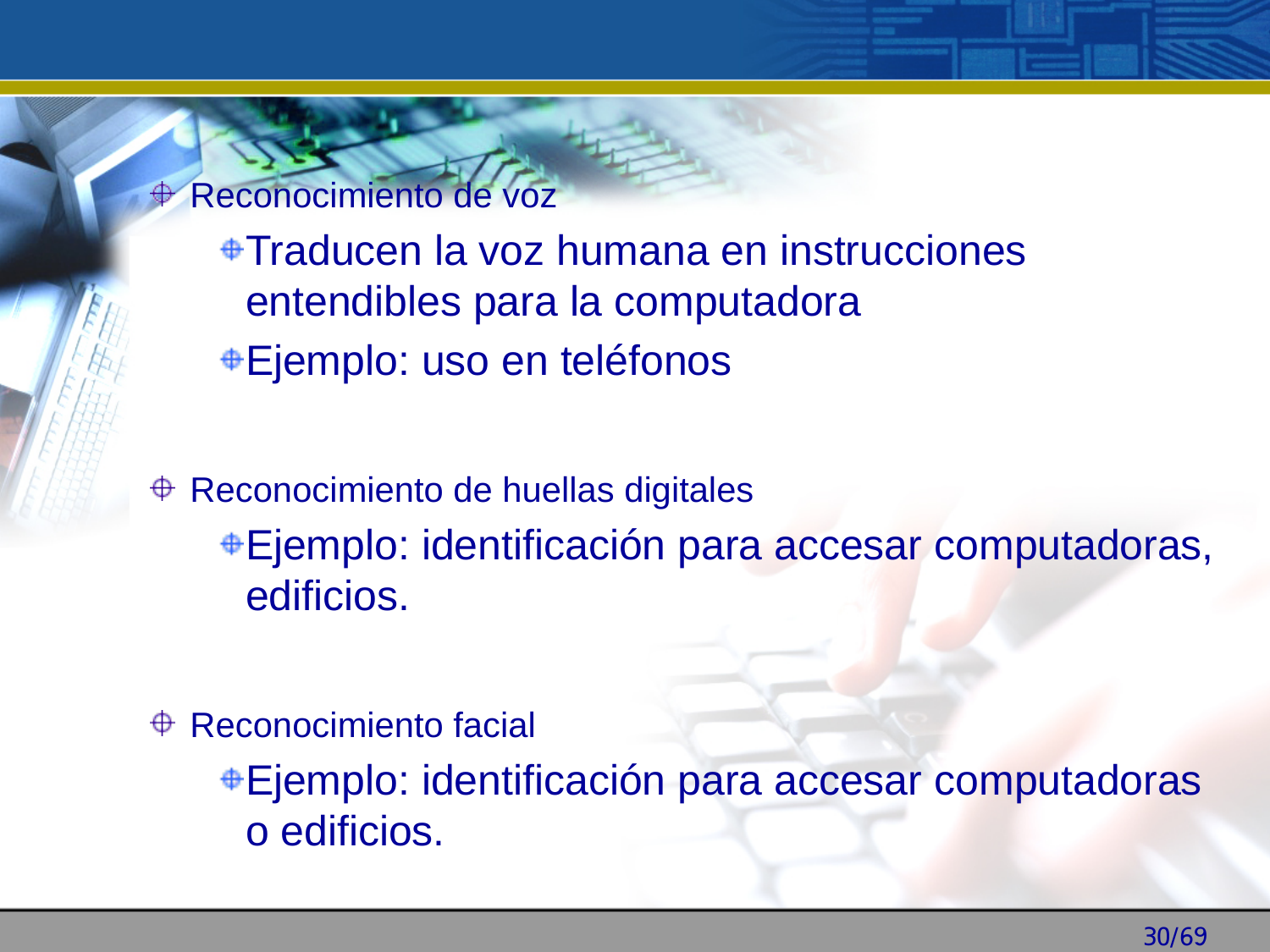

Reconocimiento de voz
Traducen la voz humana en instrucciones entendibles para la computadora
Ejemplo: uso en teléfonos

Reconocimiento de huellas digitales
Ejemplo: identificación para accesar computadoras, edificios.

Reconocimiento facial
Ejemplo: identificación para accesar computadoras o edificios.